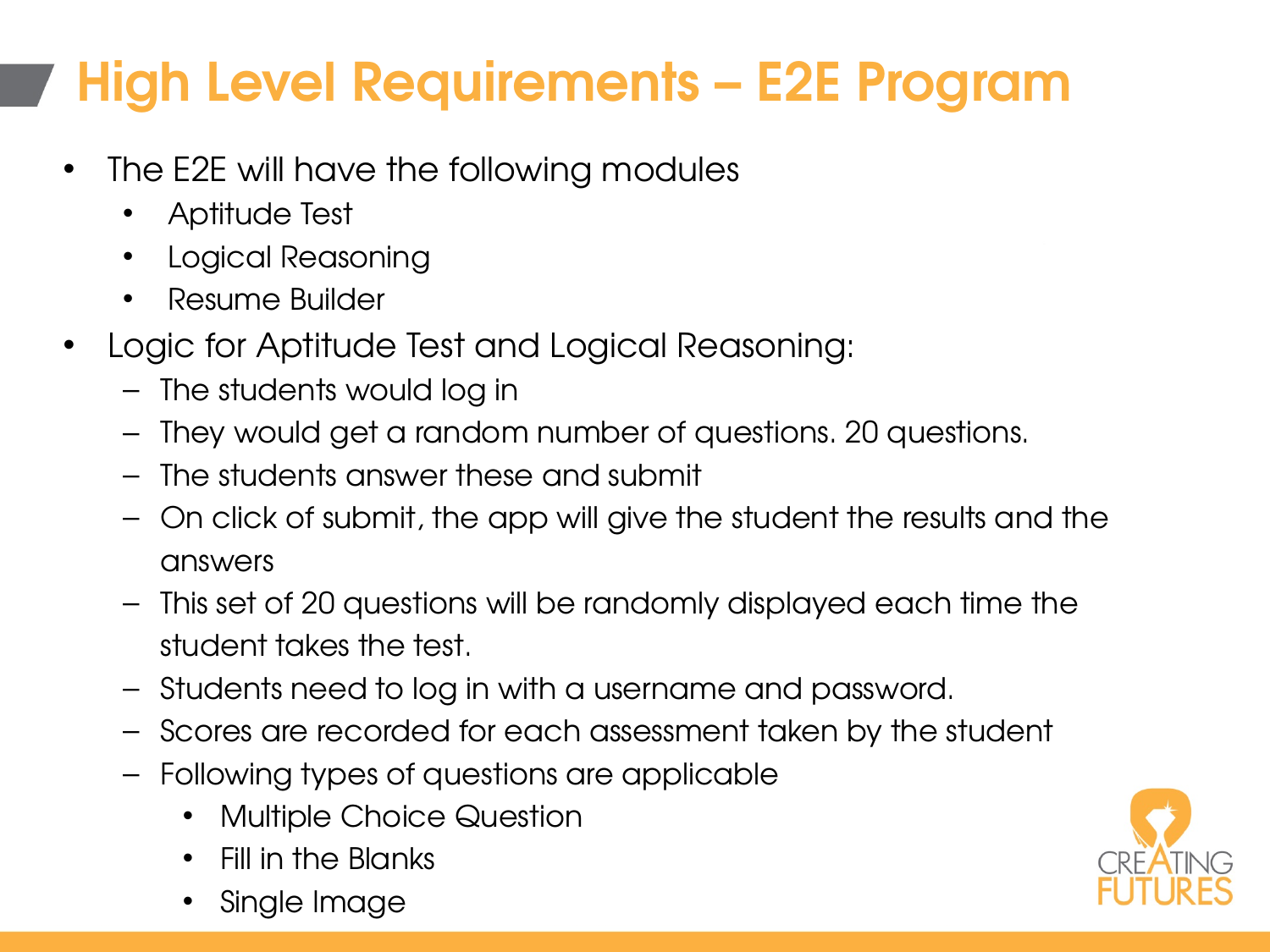

# High Level Requirements – E2E Program
The E2E will have the following modules
Aptitude Test
Logical Reasoning
Resume Builder
Logic for Aptitude Test and Logical Reasoning:
The students would log in
They would get a random number of questions. 20 questions.
The students answer these and submit
On click of submit, the app will give the student the results and the answers
This set of 20 questions will be randomly displayed each time the student takes the test.
Students need to log in with a username and password.
Scores are recorded for each assessment taken by the student
Following types of questions are applicable
Multiple Choice Question
Fill in the Blanks
Single Image